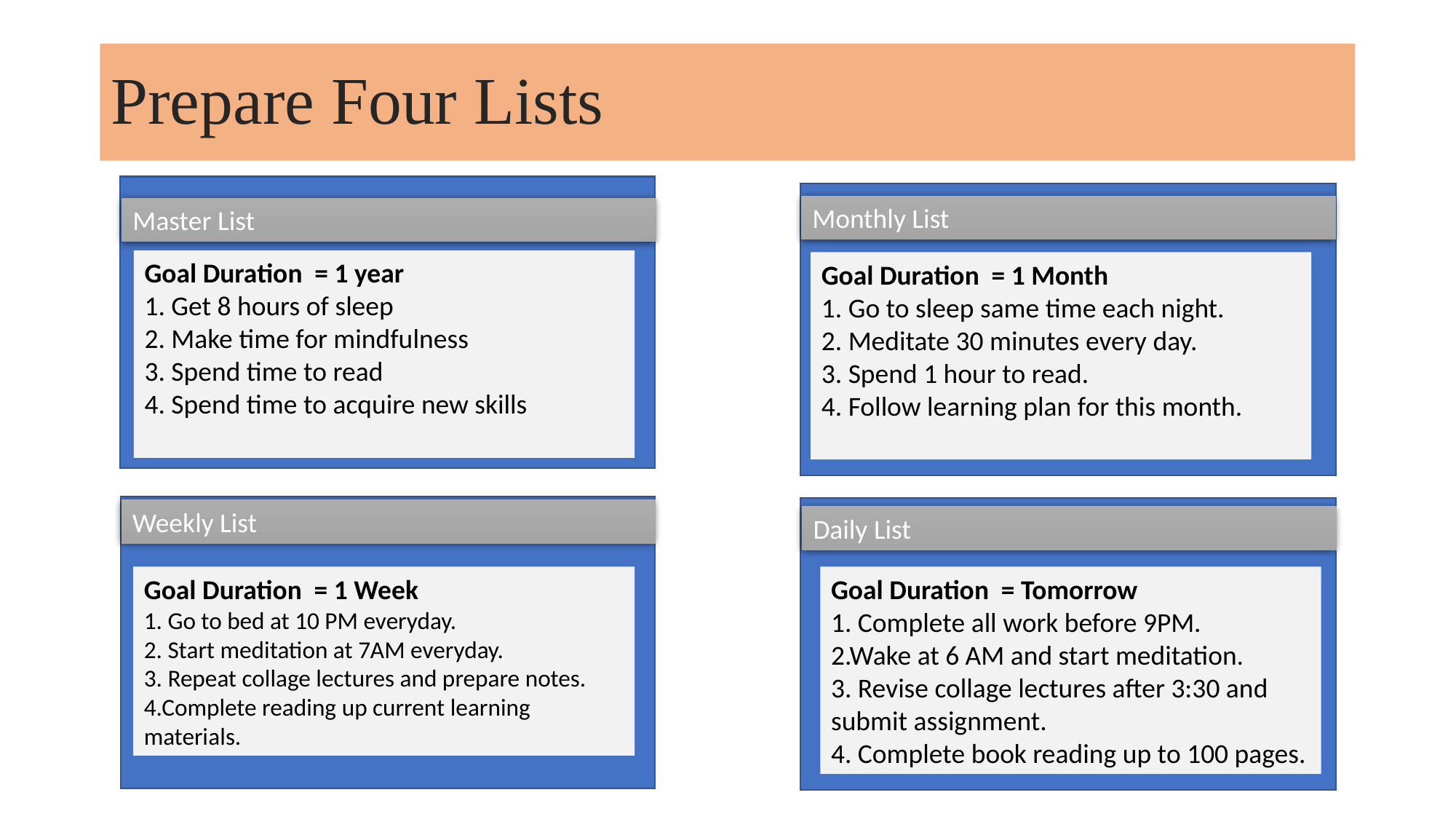

# Prepare Four Lists

Monthly List
Master List
Goal Duration  = 1 year
1. Get 8 hours of sleep
2. Make time for mindfulness
3. Spend time to read
4. Spend time to acquire new skills

Goal Duration  = 1 Month
1. Go to sleep same time each night.
2. Meditate 30 minutes every day.
3. Spend 1 hour to read.
4. Follow learning plan for this month.

Weekly List
Daily List
Goal Duration  = 1 Week
1. Go to bed at 10 PM everyday.
2. Start meditation at 7AM everyday.
3. Repeat collage lectures and prepare notes.
4.Complete reading up current learning materials.
Goal Duration  = Tomorrow
1. Complete all work before 9PM.
2.Wake at 6 AM and start meditation.
3. Revise collage lectures after 3:30 and submit assignment.
4. Complete book reading up to 100 pages.